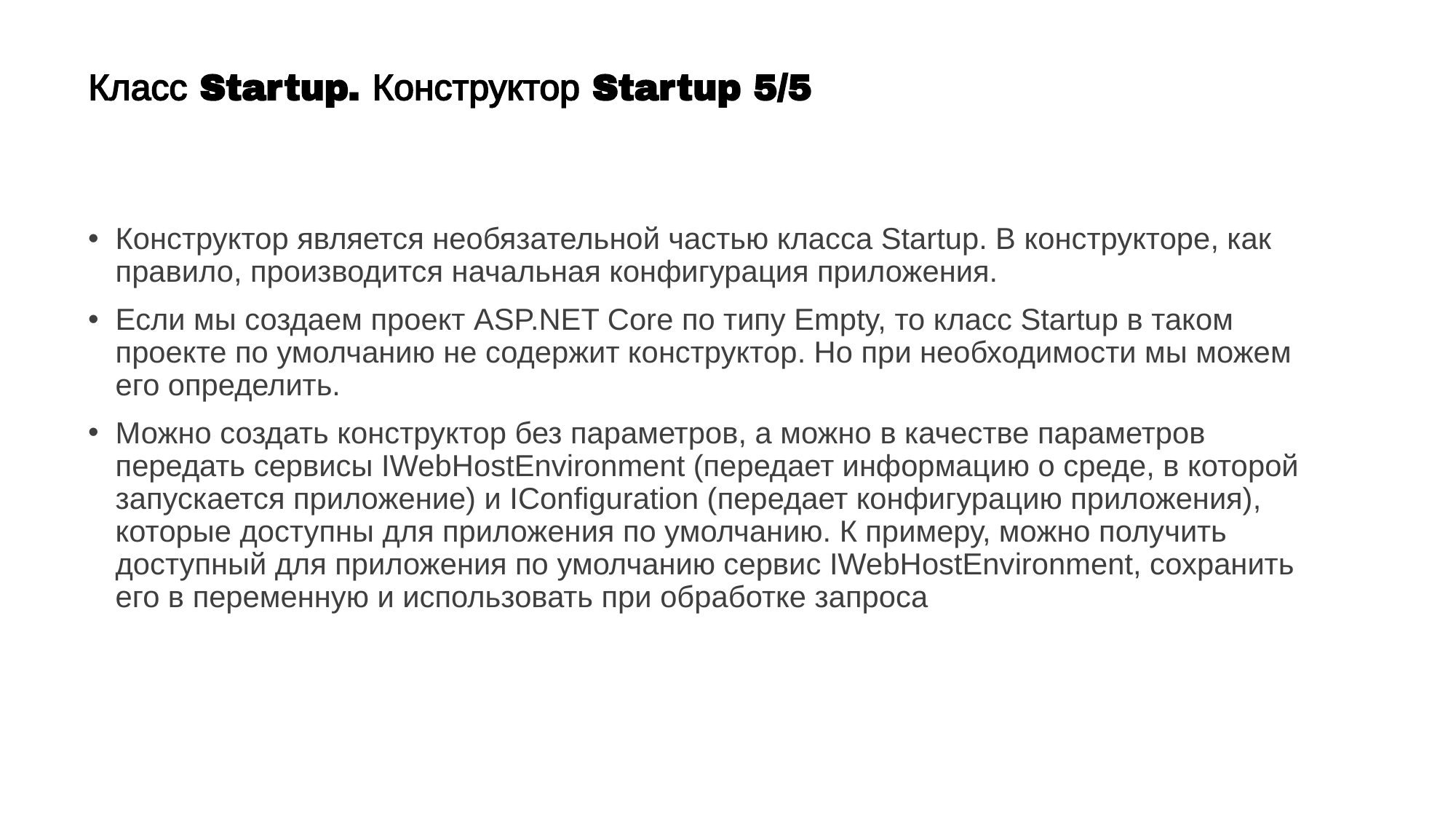

# Класс Startup. Конструктор Startup 5/5
Конструктор является необязательной частью класса Startup. В конструкторе, как правило, производится начальная конфигурация приложения.
Если мы создаем проект ASP.NET Core по типу Empty, то класс Startup в таком проекте по умолчанию не содержит конструктор. Но при необходимости мы можем его определить.
Можно создать конструктор без параметров, а можно в качестве параметров передать сервисы IWebHostEnvironment (передает информацию о среде, в которой запускается приложение) и IConfiguration (передает конфигурацию приложения), которые доступны для приложения по умолчанию. К примеру, можно получить доступный для приложения по умолчанию сервис IWebHostEnvironment, сохранить его в переменную и использовать при обработке запроса